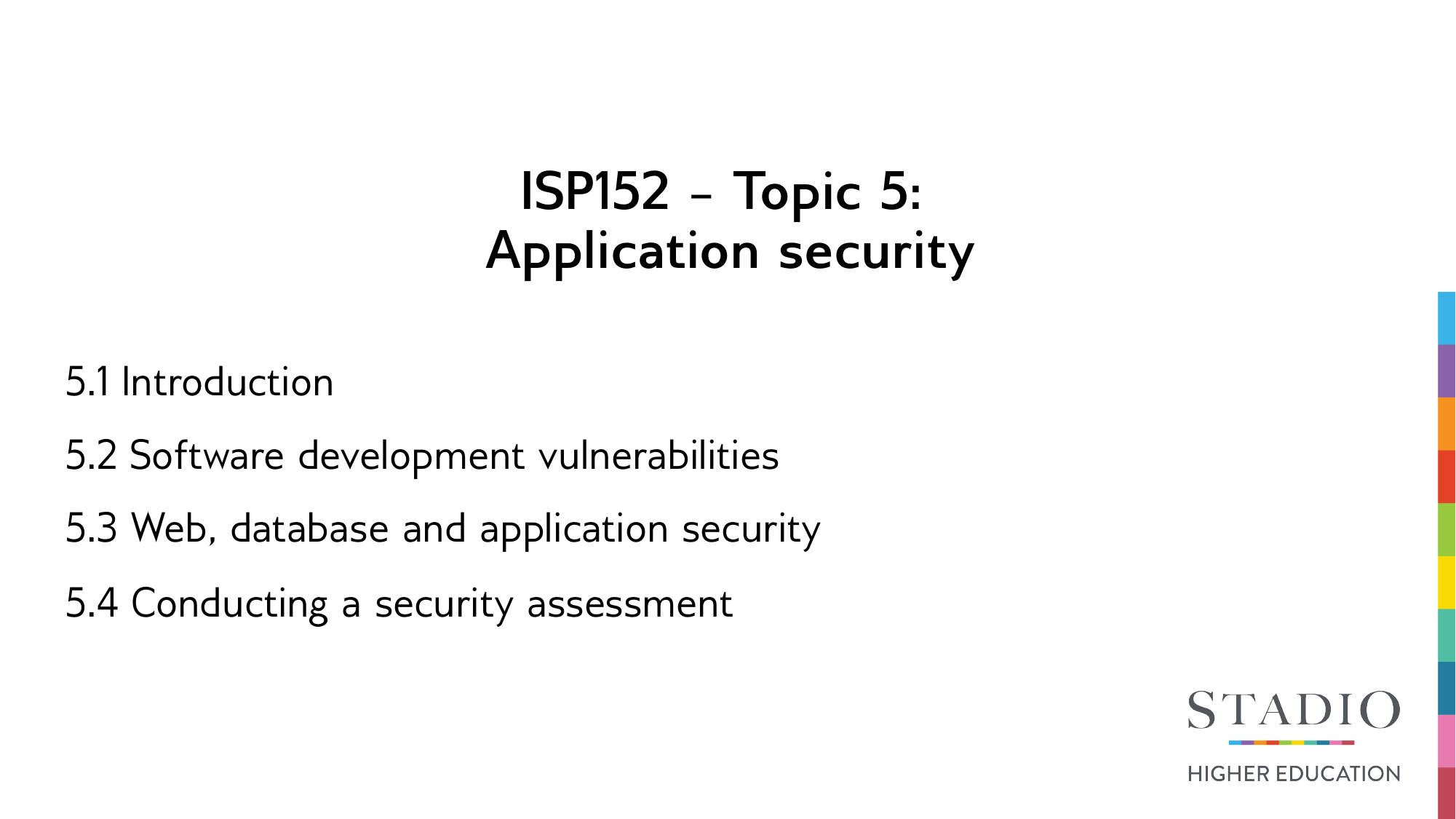

# ISP152 – Topic 5:  Application security

5.1 Introduction
5.2 Software development vulnerabilities
5.3 Web, database and application security
5.4 Conducting a security assessment